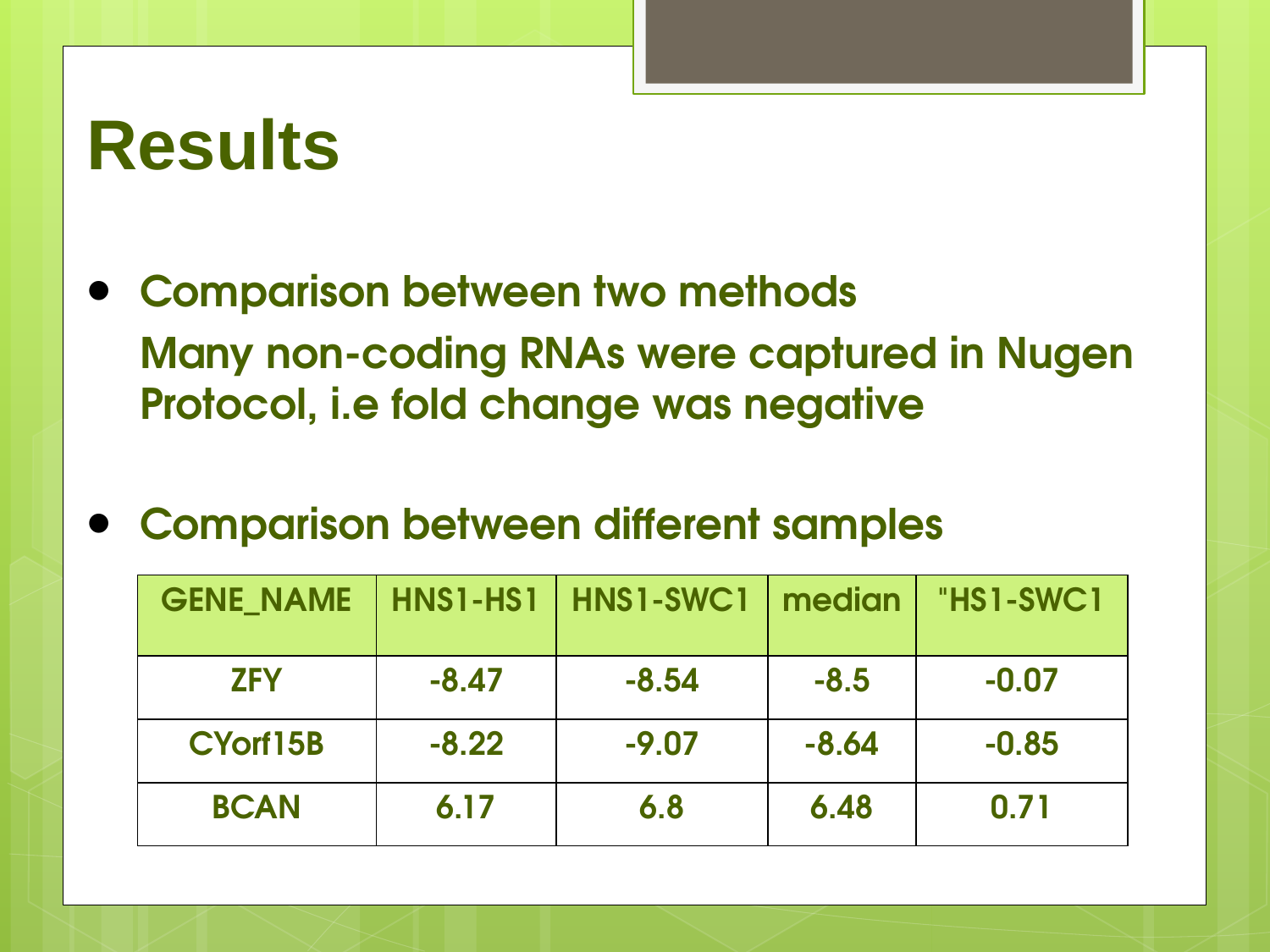

# Results
Comparison between two methods
Many non-coding RNAs were captured in Nugen Protocol, i.e fold change was negative

Comparison between different samples

| GENE\_NAME | HNS1-HS1 | HNS1-SWC1 | median | "HS1-SWC1 |
| --- | --- | --- | --- | --- |
| ZFY | -8.47 | -8.54 | -8.5 | -0.07 |
| CYorf15B | -8.22 | -9.07 | -8.64 | -0.85 |
| BCAN | 6.17 | 6.8 | 6.48 | 0.71 |